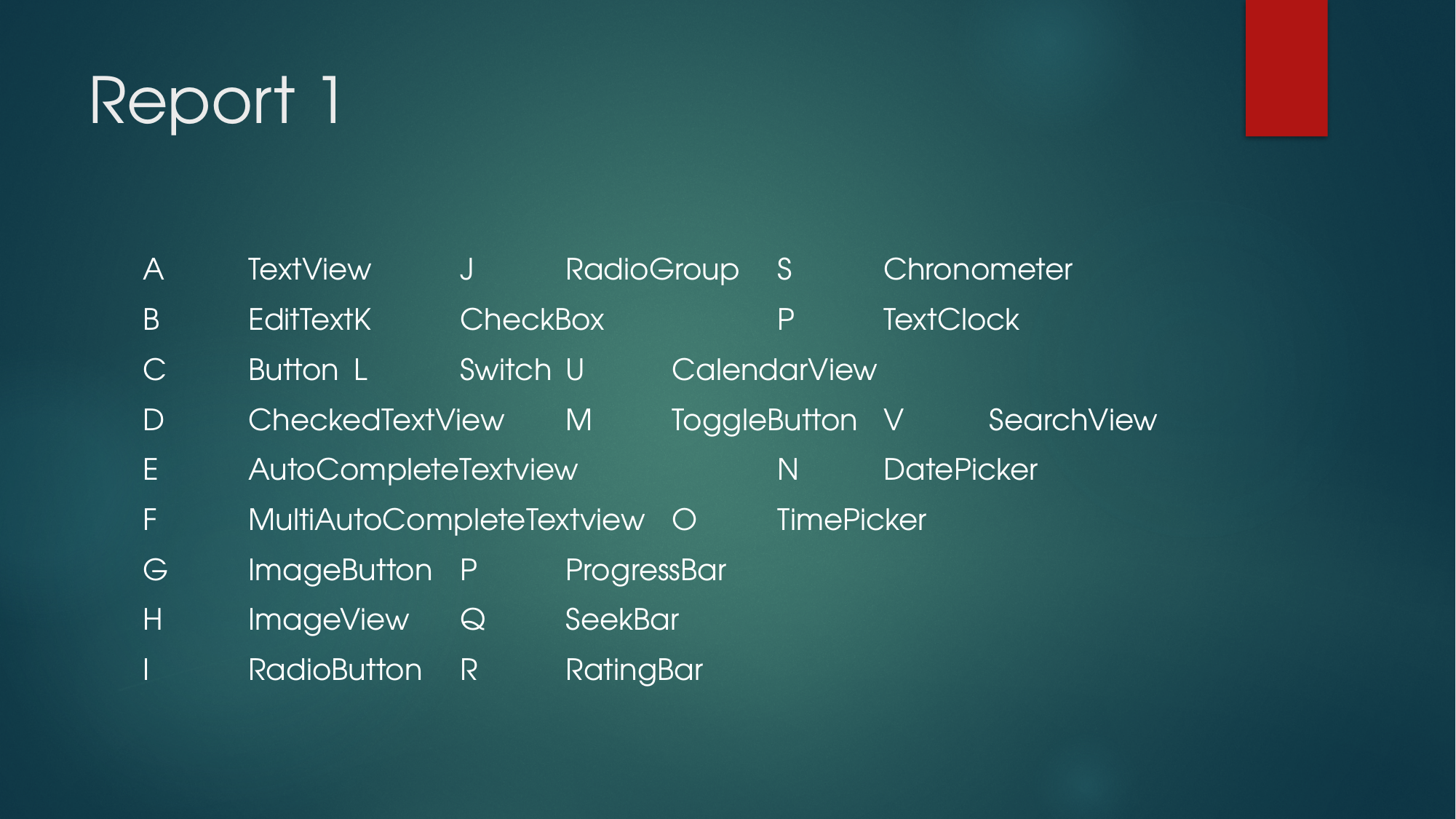

# Report 1
A	TextView						J	RadioGroup			S	Chronometer
B	EditText						K	CheckBox				P	TextClock
C	Button							L	Switch					U	CalendarView
D	CheckedTextView				M	ToggleButton 			V	SearchView
E	AutoCompleteTextview		N	DatePicker
F	MultiAutoCompleteTextview 	O	TimePicker
G	ImageButton					P	ProgressBar
H	ImageView					Q	SeekBar
I	RadioButton					R	RatingBar